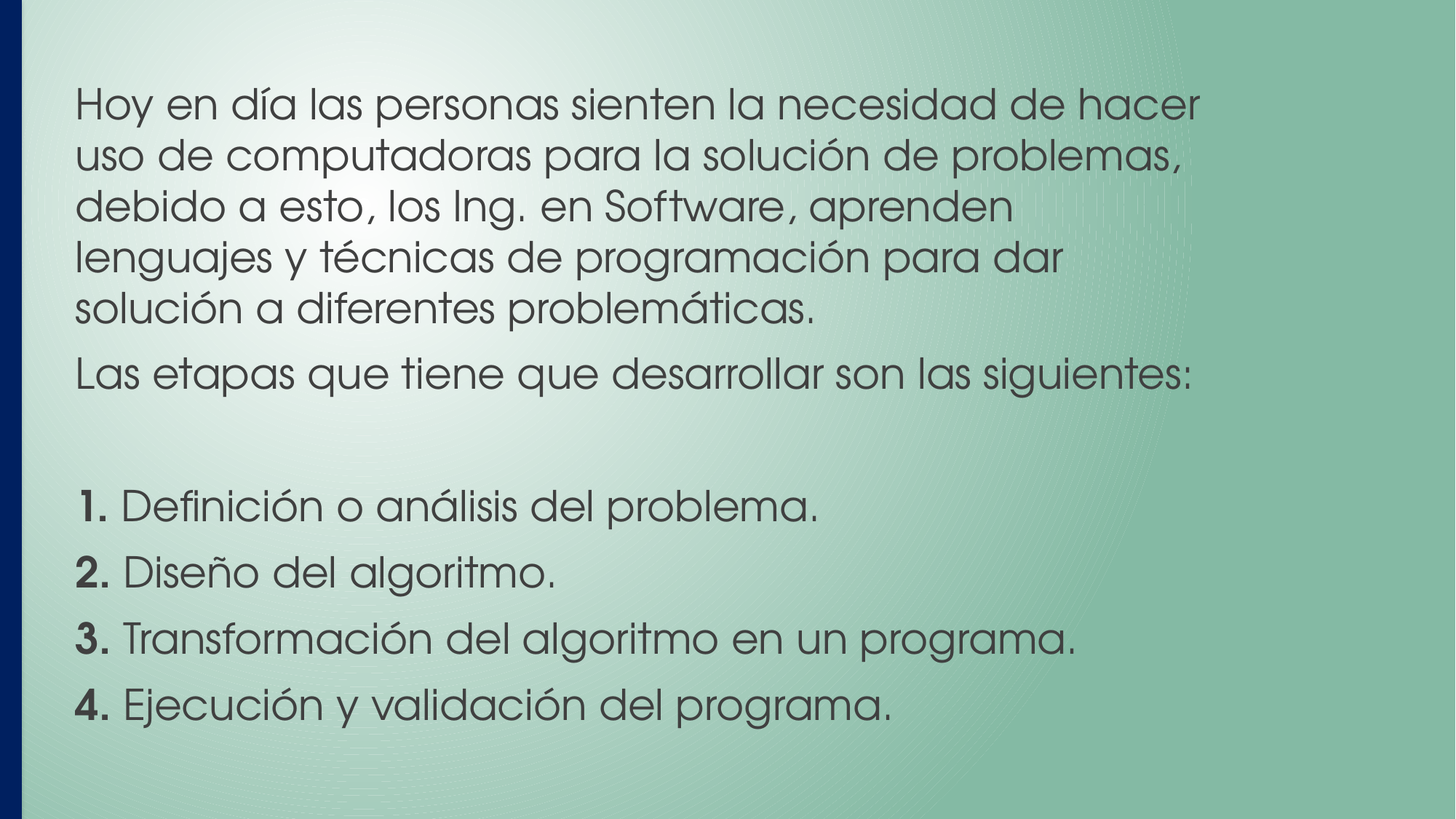

Hoy en día las personas sienten la necesidad de hacer uso de computadoras para la solución de problemas,  debido a esto, los Ing. en Software, aprenden lenguajes y técnicas de programación para dar solución a diferentes problemáticas.
Las etapas que tiene que desarrollar son las siguientes:

1. Definición o análisis del problema.
2. Diseño del algoritmo.
3. Transformación del algoritmo en un programa.
4. Ejecución y validación del programa.